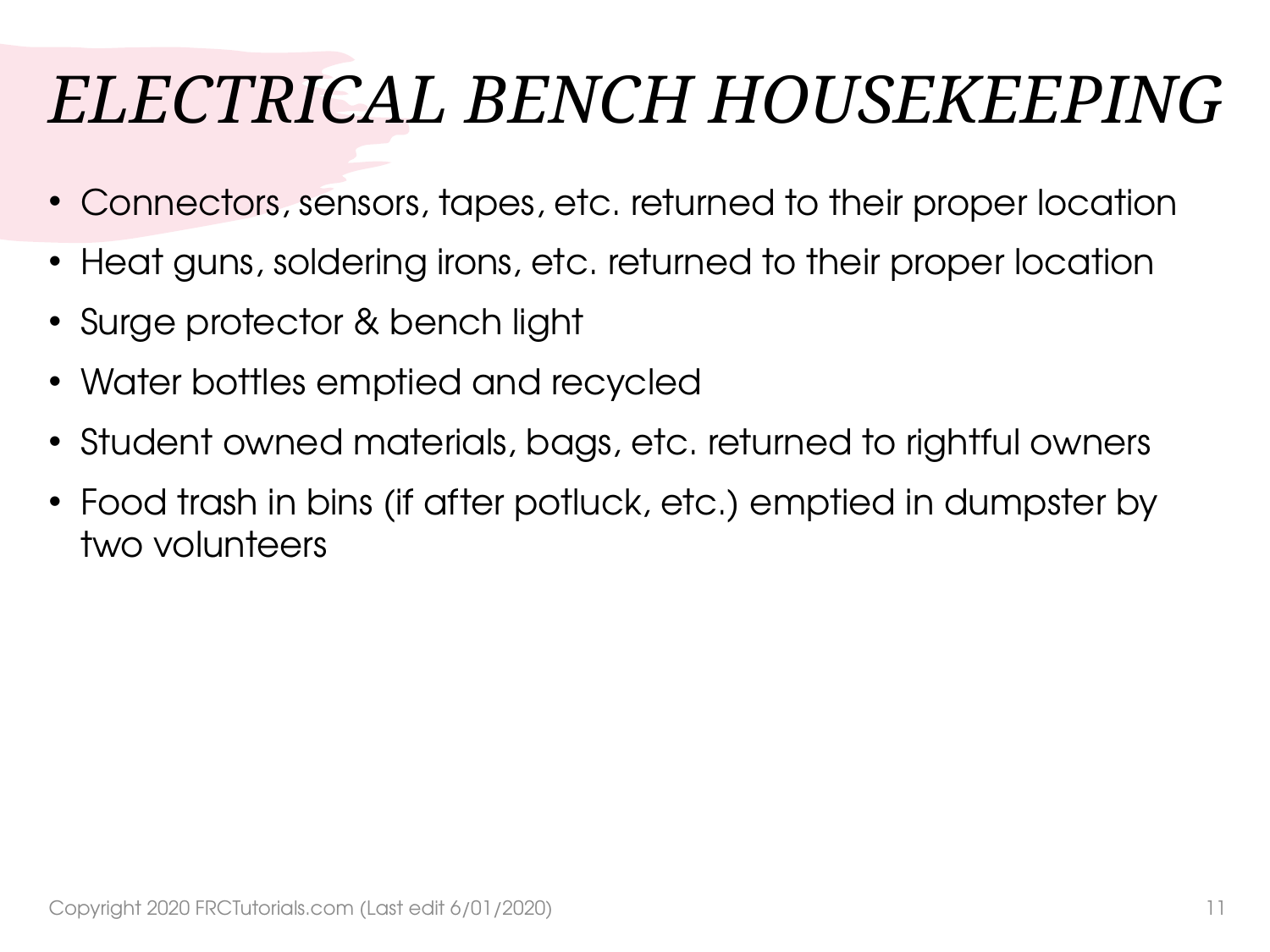

# ELECTRICAL BENCH HOUSEKEEPING
Connectors, sensors, tapes, etc. returned to their proper location
Heat guns, soldering irons, etc. returned to their proper location
Surge protector & bench light
Water bottles emptied and recycled
Student owned materials, bags, etc. returned to rightful owners
Food trash in bins (if after potluck, etc.) emptied in dumpster by two volunteers
Copyright 2020 FRCTutorials.com (Last edit 6/01/2020)
11